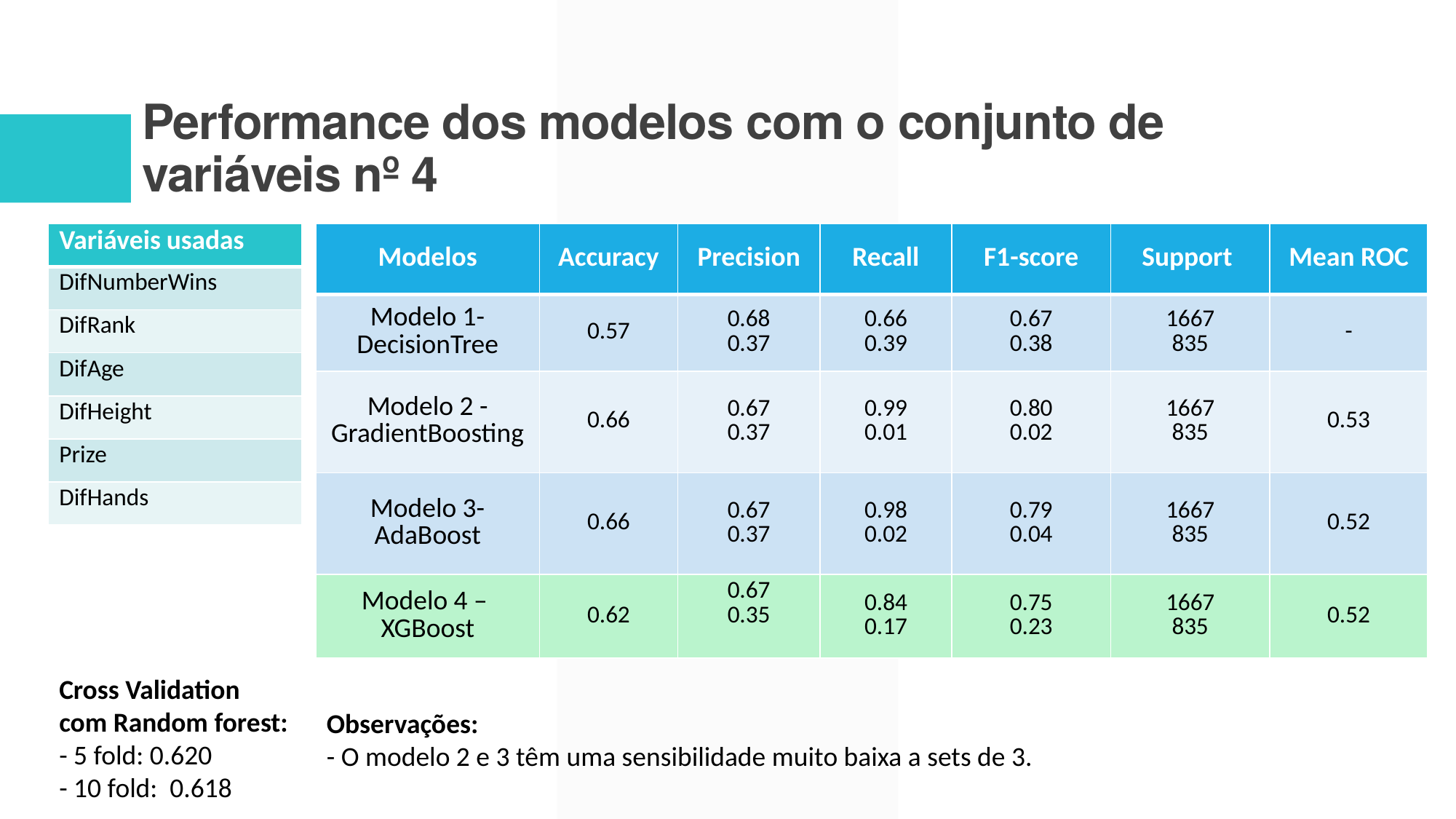

# Performance dos modelos com o conjunto de variáveis nº 4
| Variáveis usadas |
| --- |
| DifNumberWins |
| DifRank |
| DifAge |
| DifHeight |
| Prize |
| DifHands |
| Modelos | Accuracy | Precision | Recall | F1-score | Support | Mean ROC |
| --- | --- | --- | --- | --- | --- | --- |
| Modelo 1- DecisionTree | 0.57 | 0.68 0.37 | 0.66 0.39 | 0.67 0.38 | 1667 835 | - |
| Modelo 2 - GradientBoosting | 0.66 | 0.67 0.37 | 0.99 0.01 | 0.80 0.02 | 1667 835 | 0.53 |
| Modelo 3- AdaBoost | 0.66 | 0.67 0.37 | 0.98 0.02 | 0.79 0.04 | 1667 835 | 0.52 |
| Modelo 4 – XGBoost | 0.62 | 0.67 0.35 | 0.84 0.17 | 0.75 0.23 | 1667 835 | 0.52 |
Cross Validation
com Random forest:
- 5 fold: 0.620
- 10 fold:  0.618
Observações:
- O modelo 2 e 3 têm uma sensibilidade muito baixa a sets de 3.